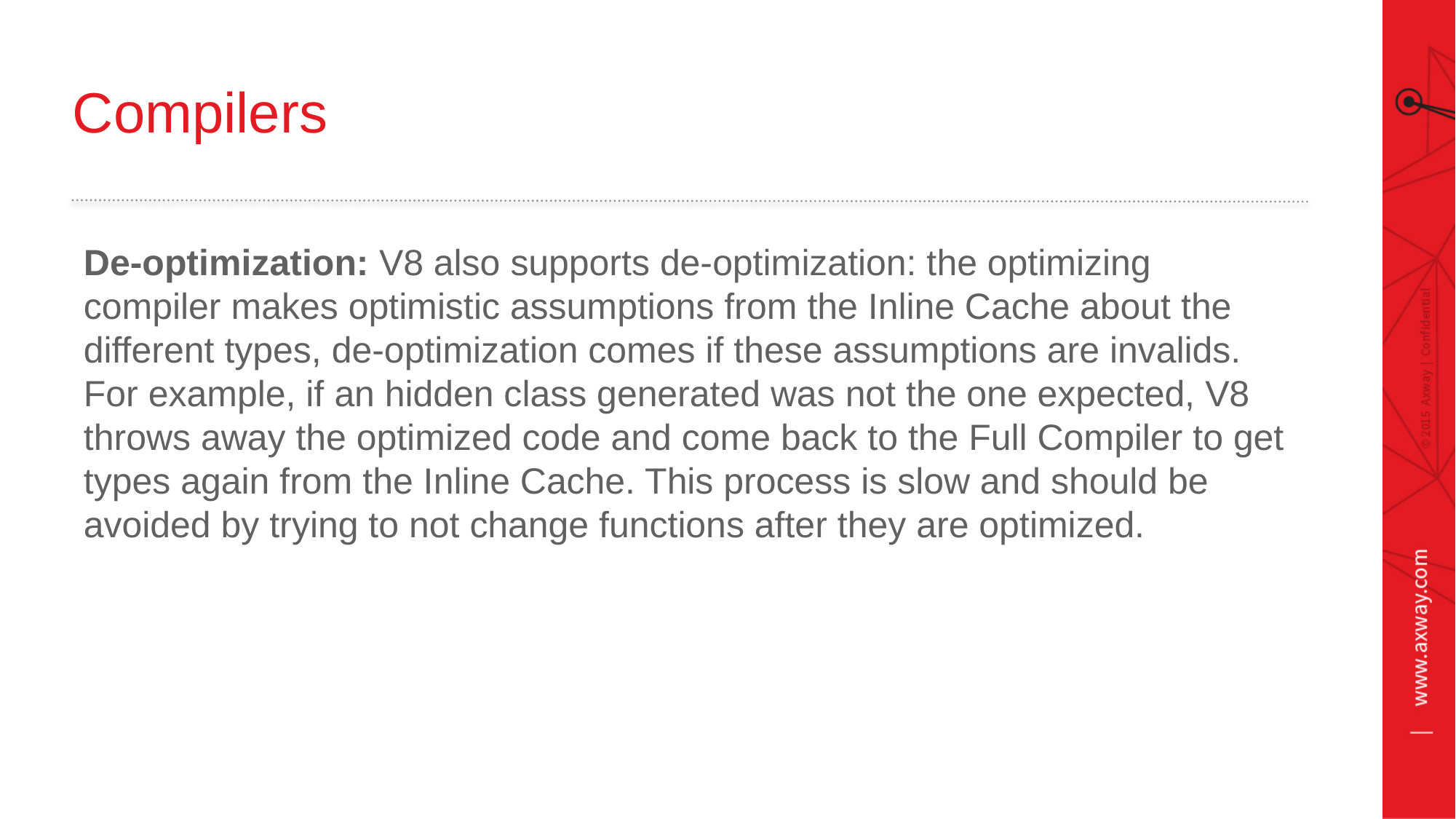

# Compilers
De-optimization: V8 also supports de-optimization: the optimizing compiler makes optimistic assumptions from the Inline Cache about the different types, de-optimization comes if these assumptions are invalids. For example, if an hidden class generated was not the one expected, V8 throws away the optimized code and come back to the Full Compiler to get types again from the Inline Cache. This process is slow and should be avoided by trying to not change functions after they are optimized.